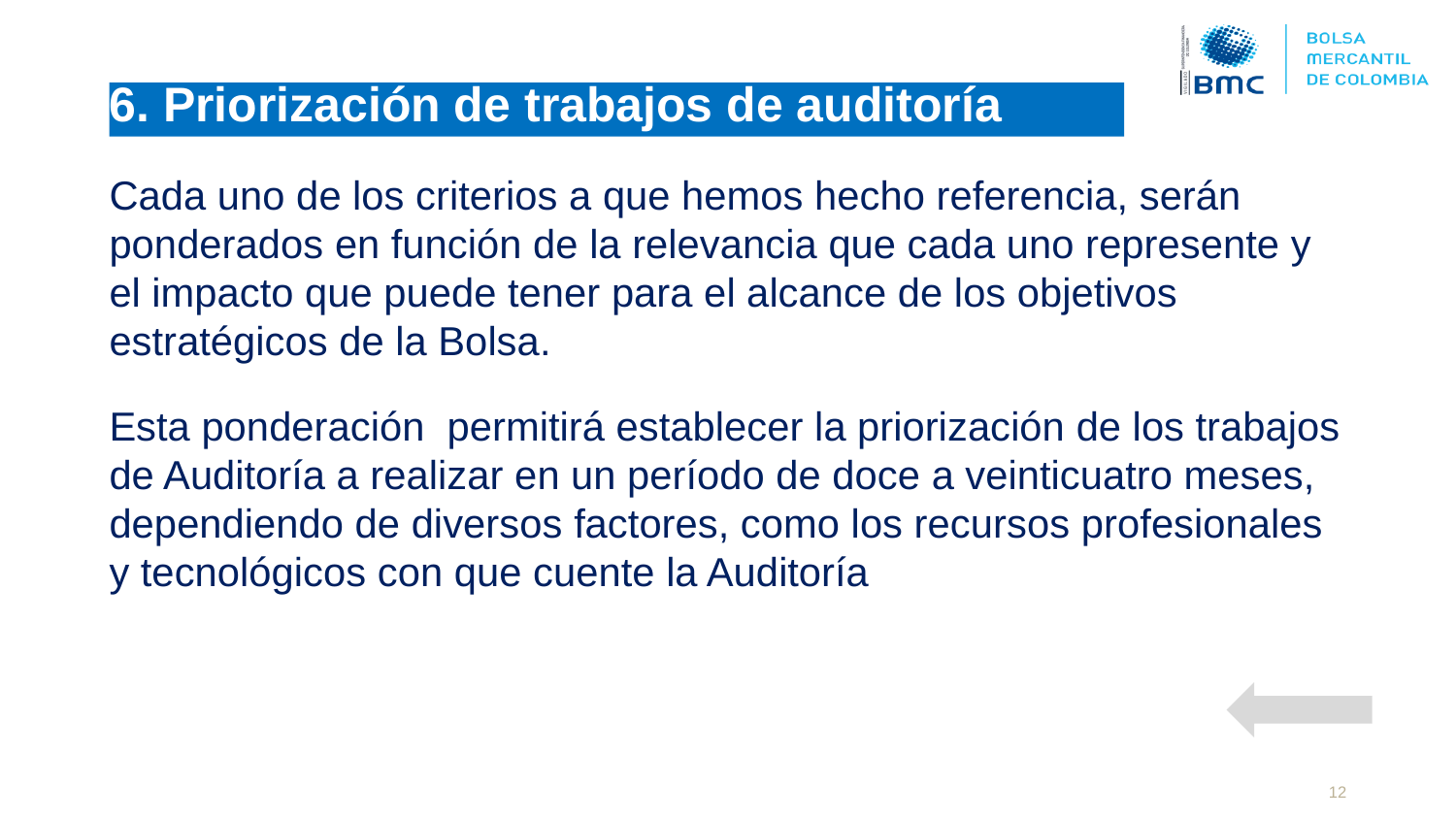

6. Priorización de trabajos de auditoría
Cada uno de los criterios a que hemos hecho referencia, serán  ponderados en función de la relevancia que cada uno represente y el impacto que puede tener para el alcance de los objetivos estratégicos de la Bolsa.
Esta ponderación  permitirá establecer la priorización de los trabajos de Auditoría a realizar en un período de doce a veinticuatro meses, dependiendo de diversos factores, como los recursos profesionales y tecnológicos con que cuente la Auditoría